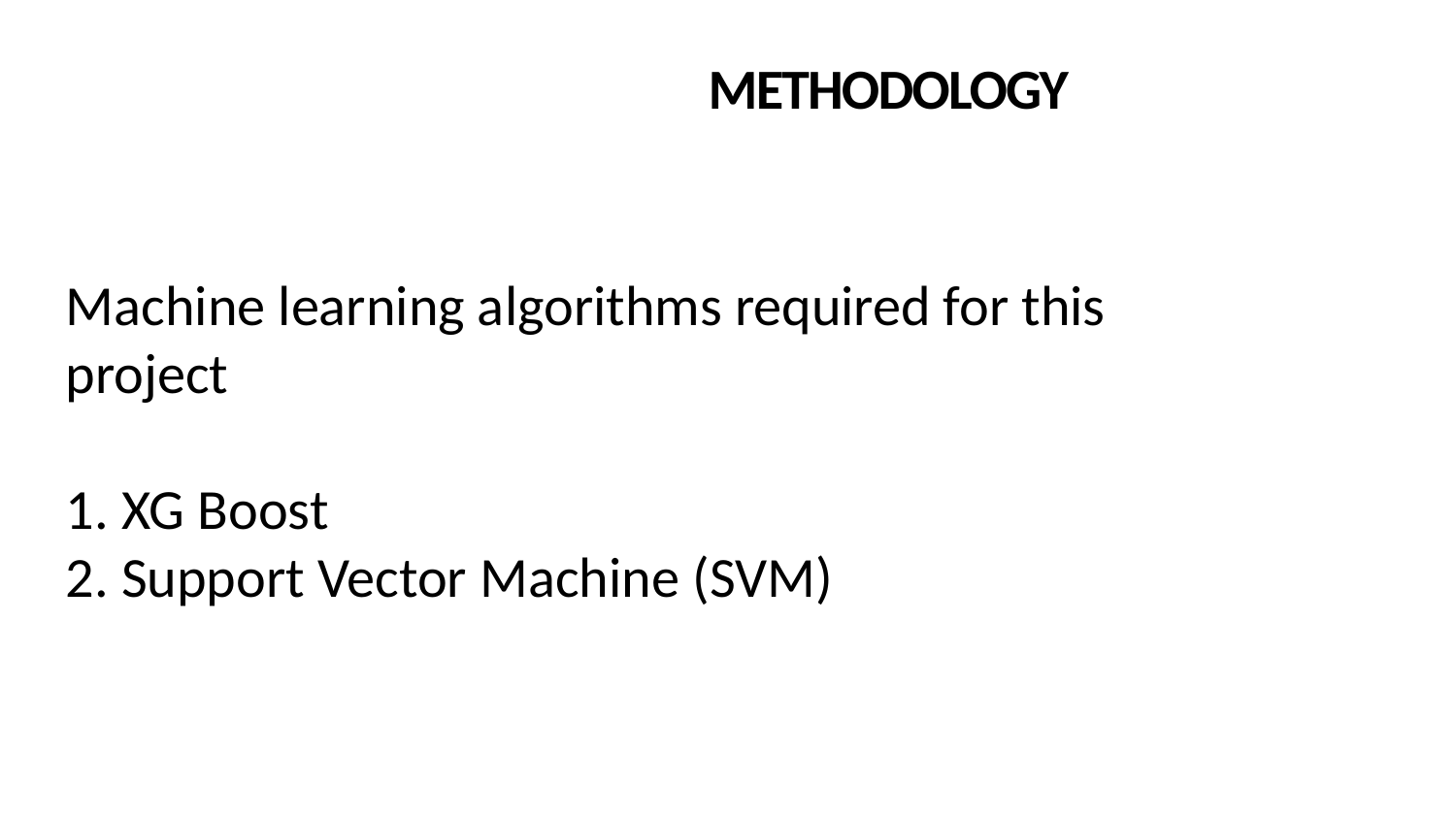

# METHODOLOGY

Machine learning algorithms required for this project

1. XG Boost
2. Support Vector Machine (SVM)